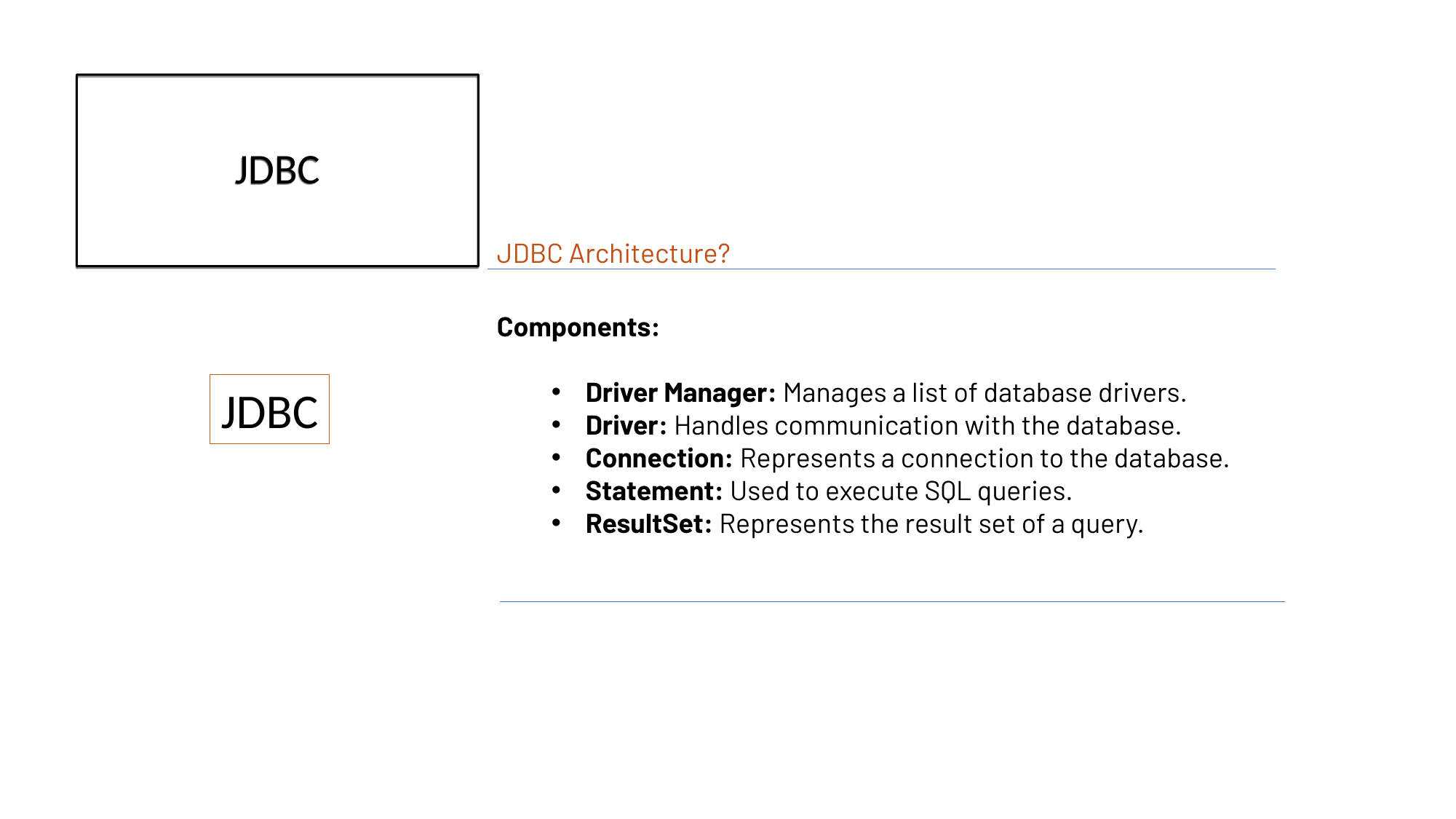

# JDBC
JDBC Architecture?
Components:

Driver Manager: Manages a list of database drivers.
Driver: Handles communication with the database.
Connection: Represents a connection to the database.
Statement: Used to execute SQL queries.
ResultSet: Represents the result set of a query.
JDBC